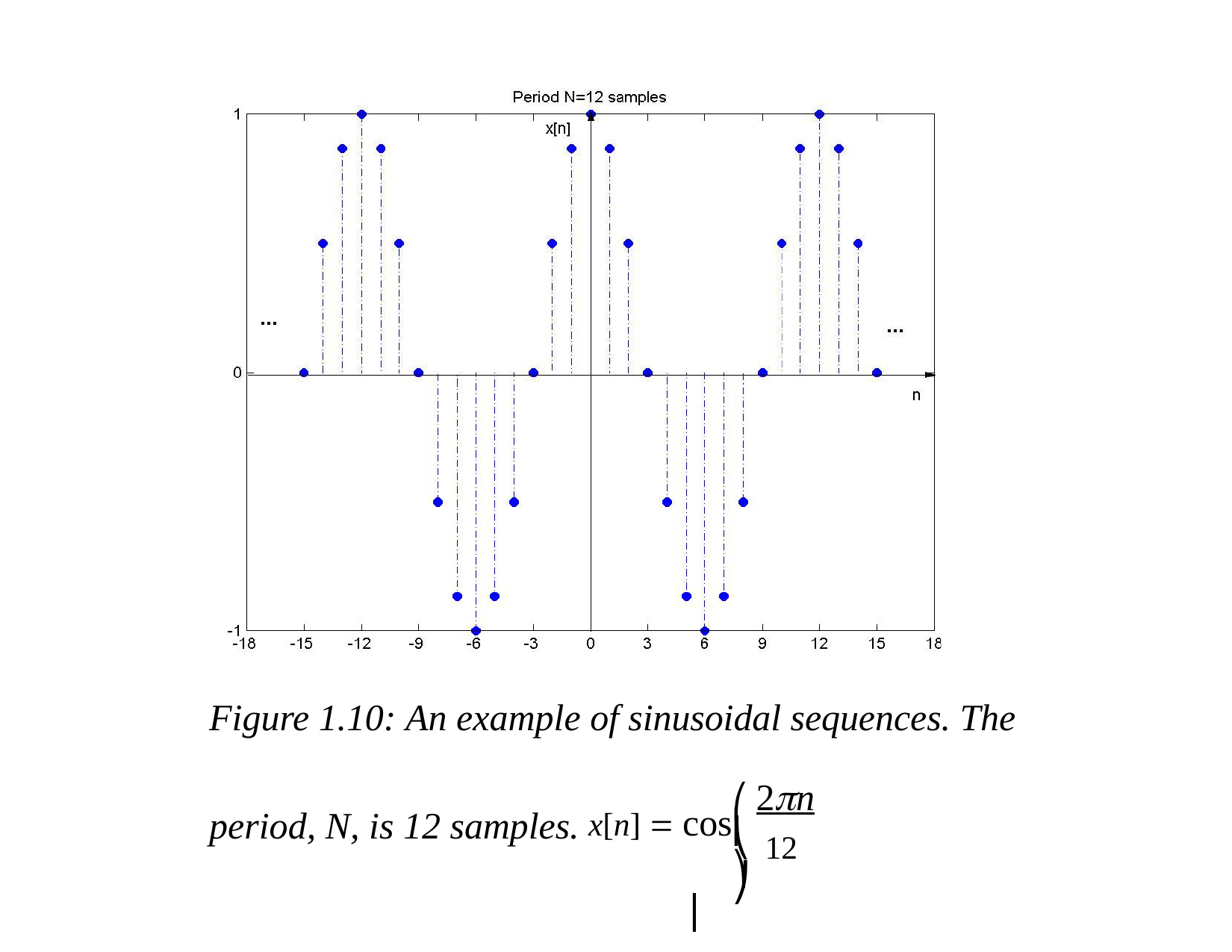

Figure 1.10: An example of sinusoidal sequences. The
⎛ 2πn ⎞
cos⎜  12	⎟
period, N, is 12 samples. x[n] =
⎝	⎠
Dr. B. S. Daga  Fr.CRCE, Mumbai